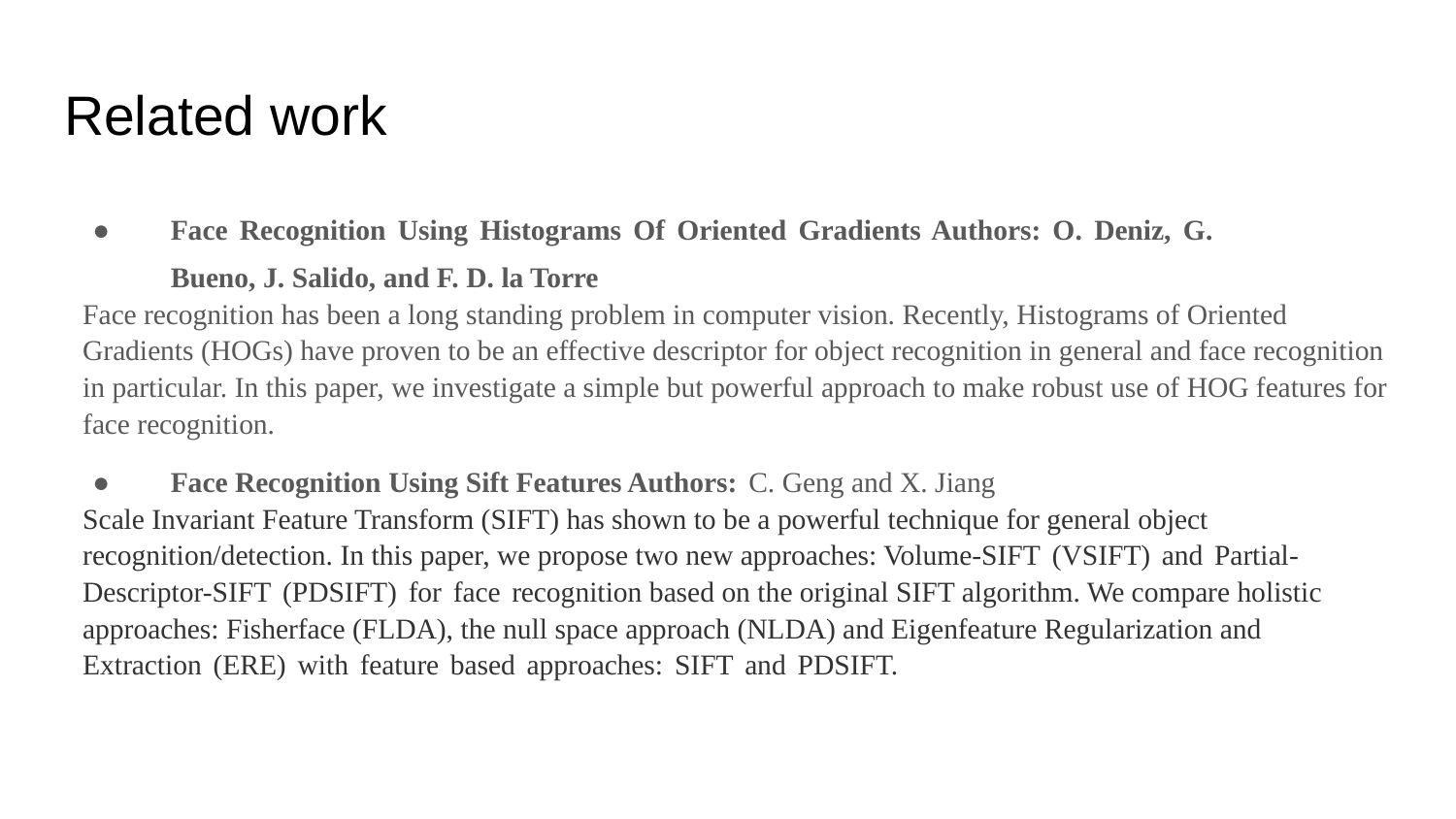

# Related work

Face Recognition Using Histograms Of Oriented Gradients Authors: O. Deniz, G. Bueno, J. Salido, and F. D. la Torre
Face recognition has been a long standing problem in computer vision. Recently, Histograms of Oriented Gradients (HOGs) have proven to be an effective descriptor for object recognition in general and face recognition in particular. In this paper, we investigate a simple but powerful approach to make robust use of HOG features for face recognition.
Face Recognition Using Sift Features Authors: C. Geng and X. Jiang
Scale Invariant Feature Transform (SIFT) has shown to be a powerful technique for general object recognition/detection. In this paper, we propose two new approaches: Volume-SIFT (VSIFT) and Partial-Descriptor-SIFT (PDSIFT) for face recognition based on the original SIFT algorithm. We compare holistic approaches: Fisherface (FLDA), the null space approach (NLDA) and Eigenfeature Regularization and Extraction (ERE) with feature based approaches: SIFT and PDSIFT.